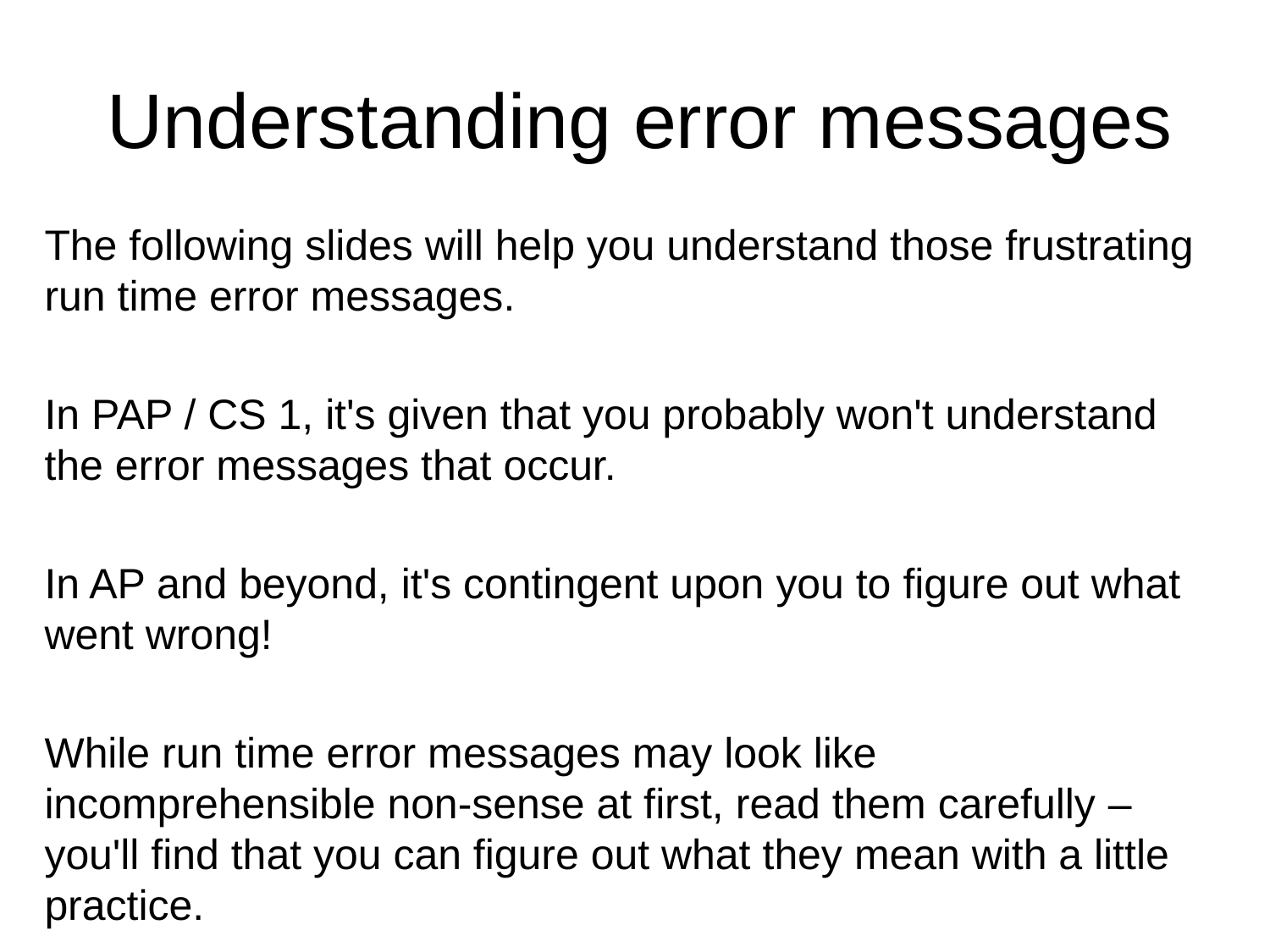

# Understanding error messages
The following slides will help you understand those frustrating run time error messages.

In PAP / CS 1, it's given that you probably won't understand the error messages that occur.

In AP and beyond, it's contingent upon you to figure out what went wrong!

While run time error messages may look like incomprehensible non-sense at first, read them carefully – you'll find that you can figure out what they mean with a little practice.